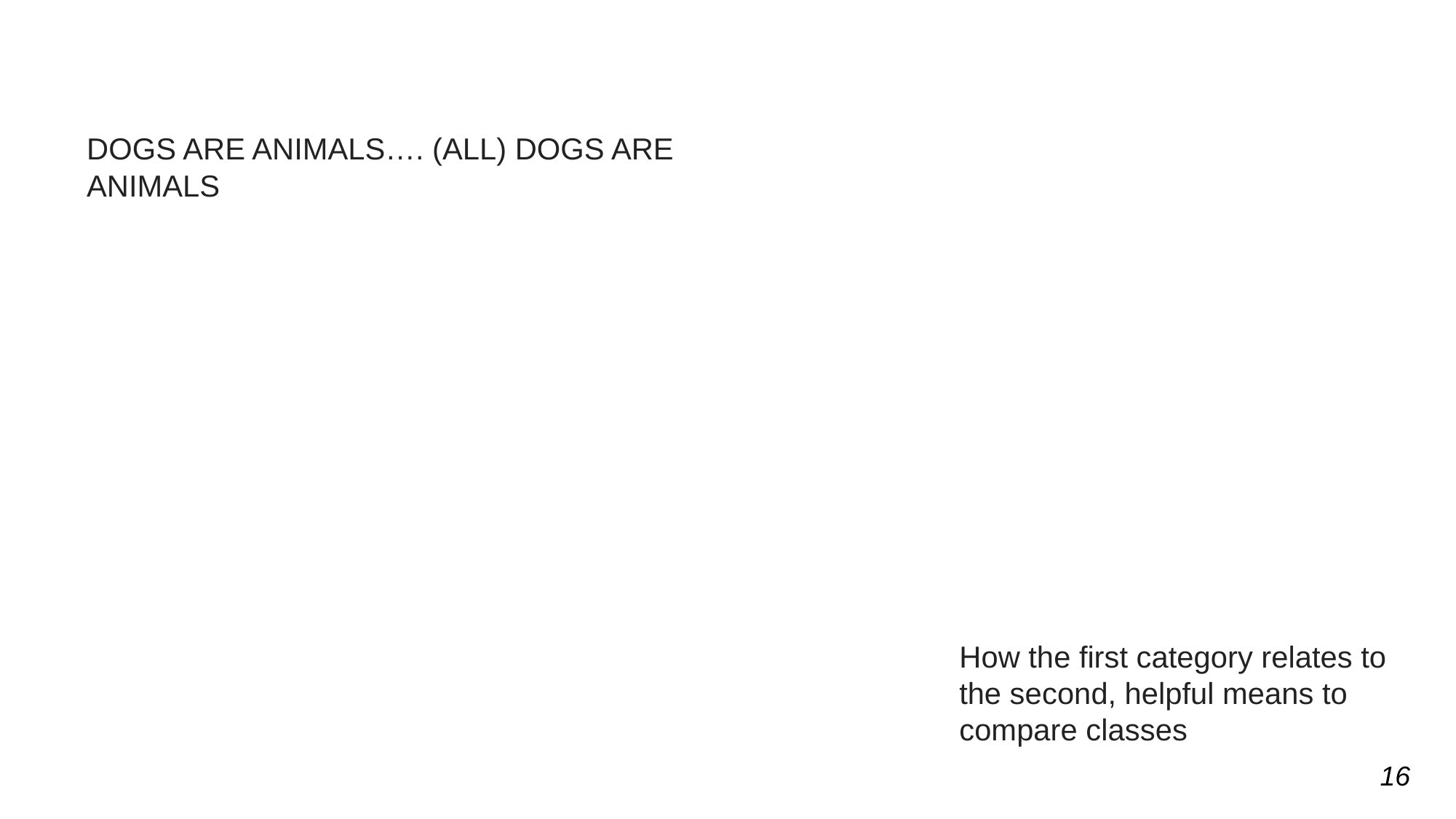

DOGS ARE ANIMALS…. (ALL) DOGS ARE ANIMALS
How the first category relates to the second, helpful means to compare classes
16